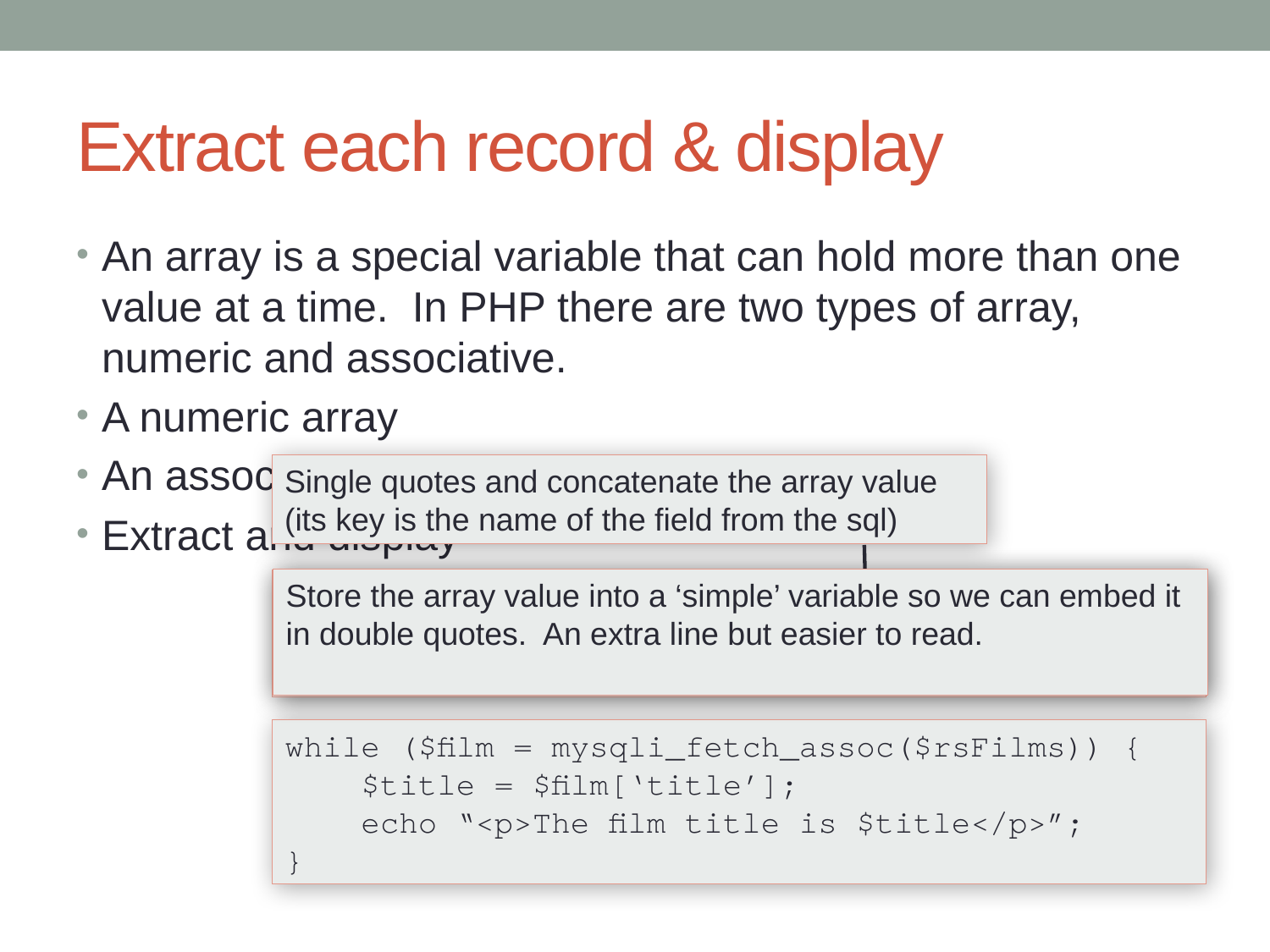

# Extract each record & display
An array is a special variable that can hold more than one value at a time.  In PHP there are two types of array, numeric and associative.
A numeric array
An associative array
Extract and display
Holds values where each value is identified by its numeric position in the array, e.g.:

$guitars[0] = ‘Fender Strat’;
$guitars[1] = ‘Gibson SG’;
$guitars[2] = ‘Gretsch White Falcon’;
Holds values where each value is identified by a string, known as its key or index, e.g.:

$guitars[‘Hendrix’] = ‘Fender Strat’;
$guitars[‘Zappa’]   = ‘Gibson SG’;
$guitars[‘Setzer’]  = ‘Gretsch WF’;
Single quotes and concatenate the array value (its key is the name of the field from the sql)
Store the array value into a ‘simple’ variable so we can embed it in double quotes.  An extra line but easier to read.

while ($film = mysqli_fetch_assoc($rsFilms)) {
    echo ‘The film title is ‘ . $film[‘title’];
}
while ($film = mysqli_fetch_assoc($rsFilms)) {
    $title = $film[‘title’];
    echo “<p>The film title is $title</p>”;
}